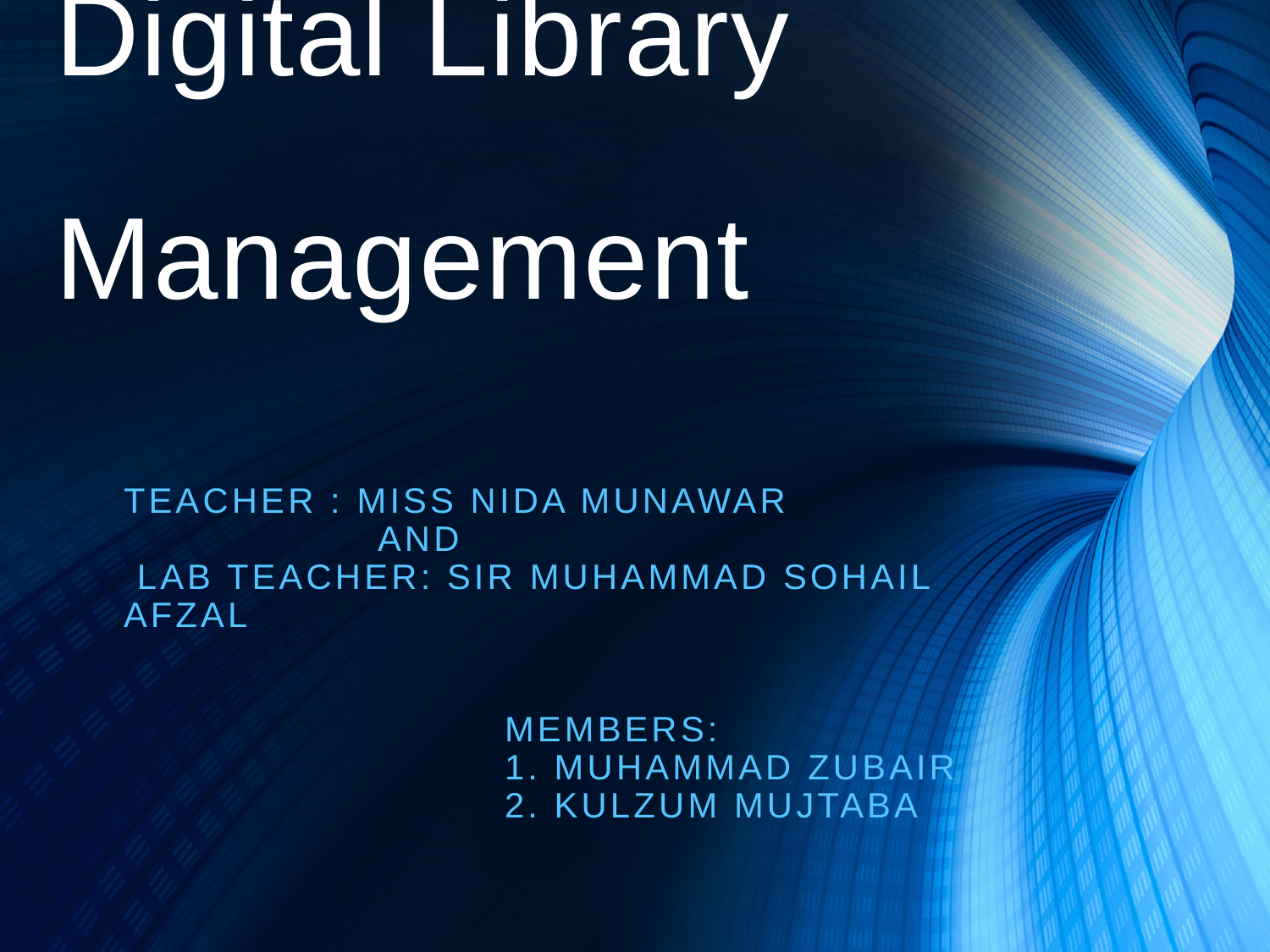

# Digital Library 					Management
Teacher : Miss nida munawar
		and
 Lab Teacher: sir muhammad sohail afzal

			Members:
			1. Muhammad zubair
			2. Kulzum Mujtaba